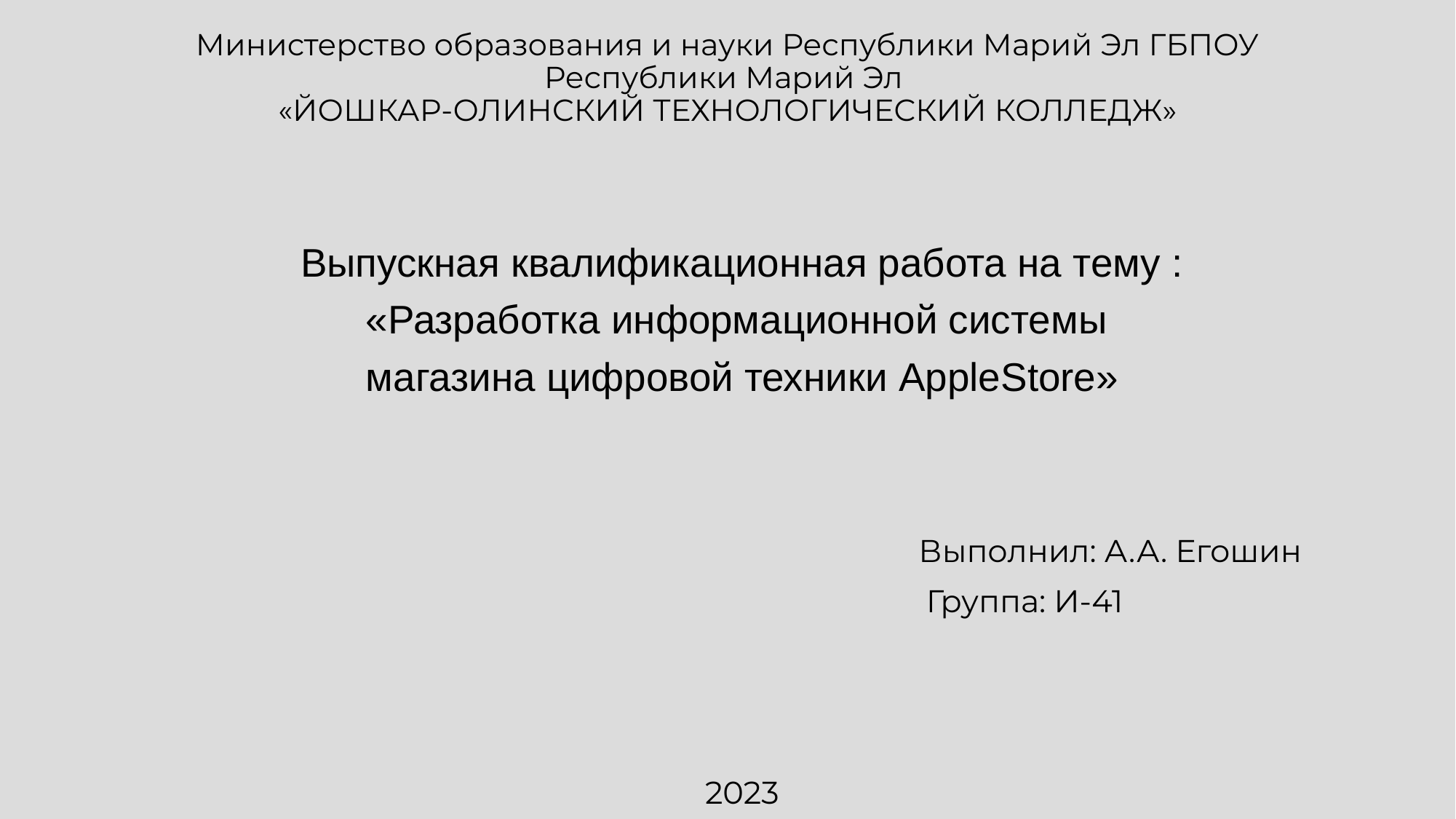

# Министерство образования и науки Республики Марий Эл ГБПОУ Республики Марий Эл «ЙОШКАР-ОЛИНСКИЙ ТЕХНОЛОГИЧЕСКИЙ КОЛЛЕДЖ»
Выпускная квалификационная работа на тему :
«Разработка информационной системы
магазина цифровой техники AppleStore»

                                                                       Выполнил: А.А. Егошин
                                                                     Группа: И-41

2023